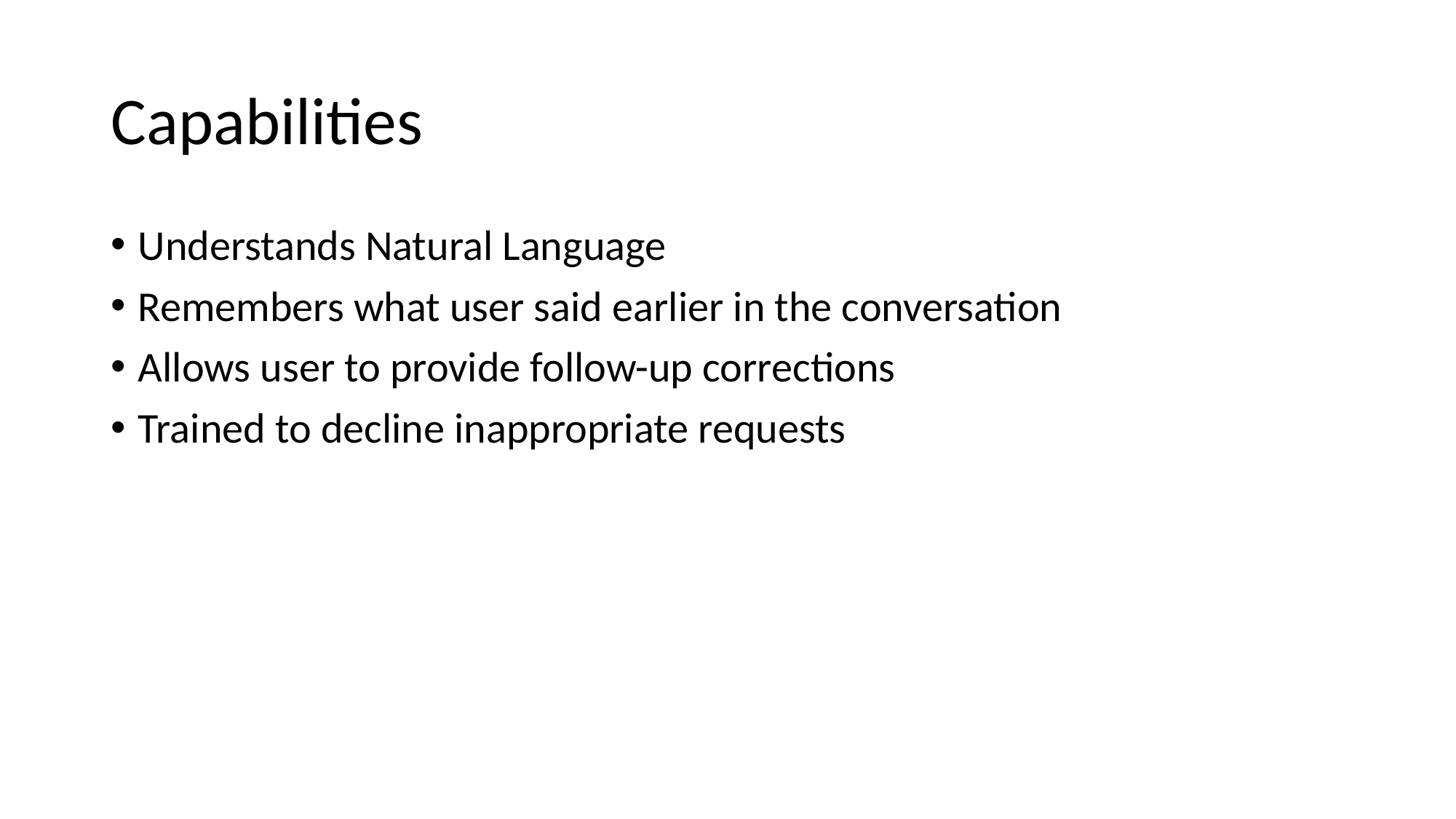

# Capabilities
Understands Natural Language
Remembers what user said earlier in the conversation
Allows user to provide follow-up corrections
Trained to decline inappropriate requests